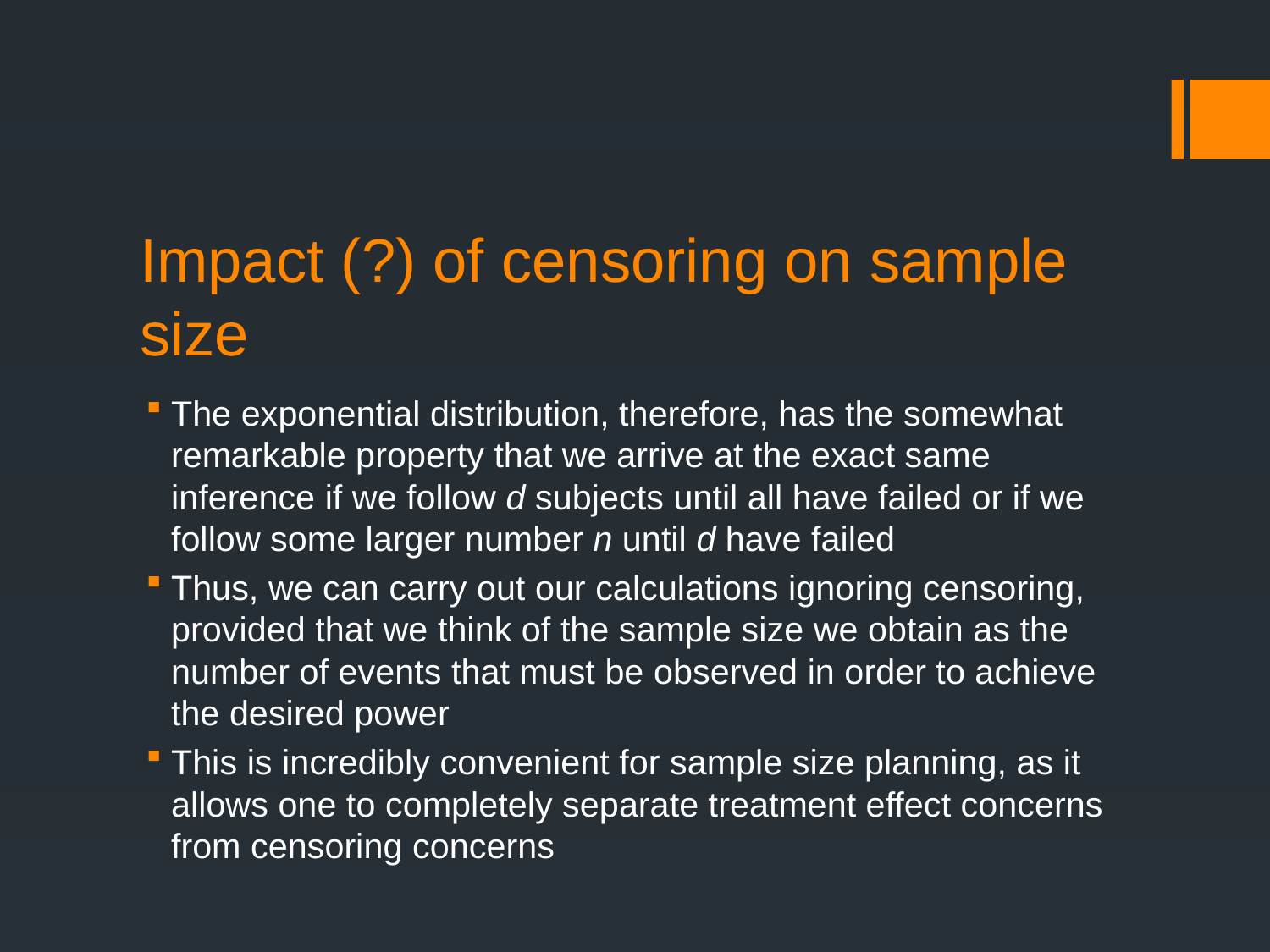

# Impact (?) of censoring on sample size
The exponential distribution, therefore, has the somewhat remarkable property that we arrive at the exact same inference if we follow d subjects until all have failed or if we follow some larger number n until d have failed
Thus, we can carry out our calculations ignoring censoring, provided that we think of the sample size we obtain as the number of events that must be observed in order to achieve the desired power
This is incredibly convenient for sample size planning, as it allows one to completely separate treatment effect concerns from censoring concerns